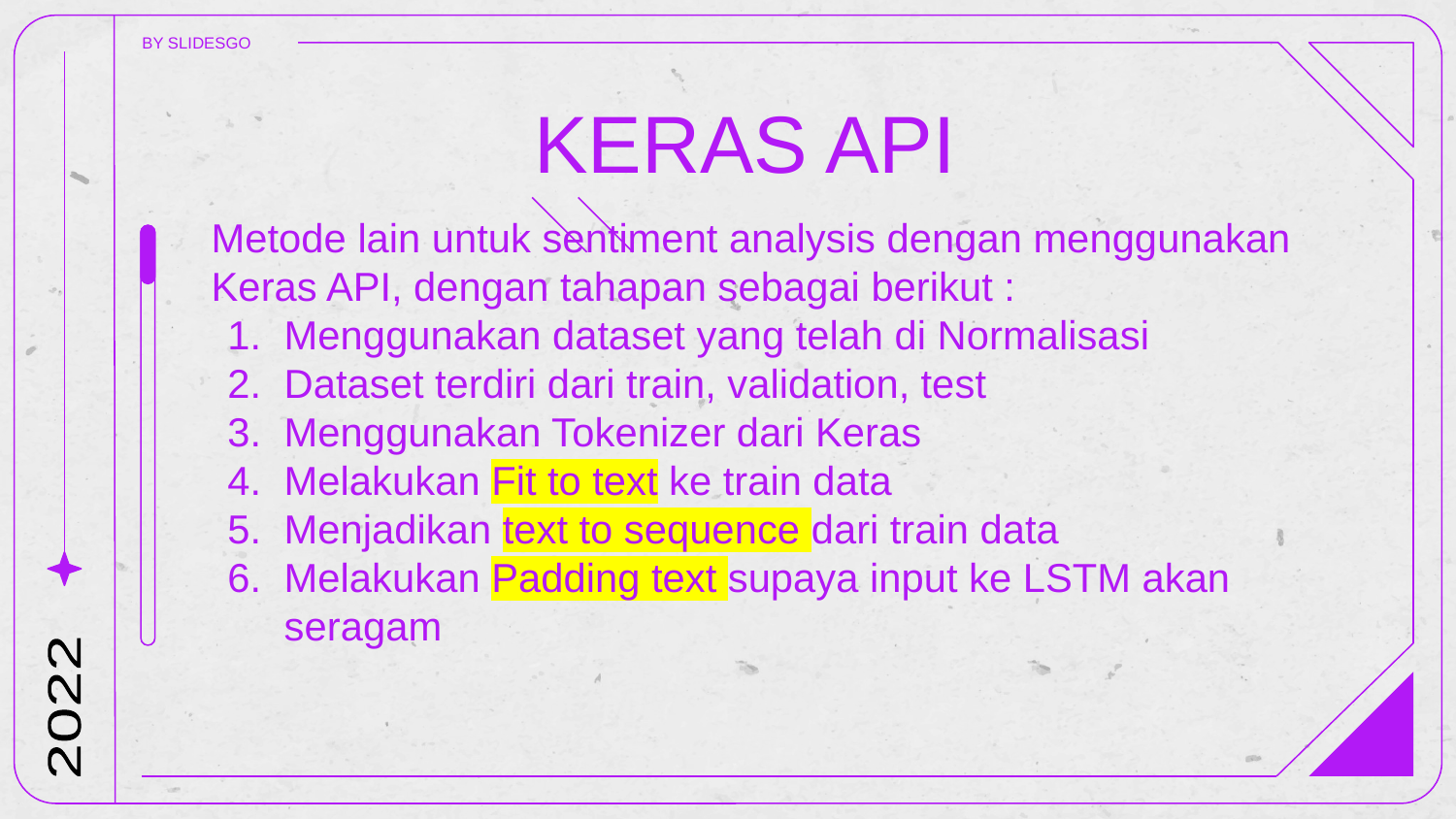

BY SLIDESGO
# KERAS API
Metode lain untuk sentiment analysis dengan menggunakan Keras API, dengan tahapan sebagai berikut :
Menggunakan dataset yang telah di Normalisasi
Dataset terdiri dari train, validation, test
Menggunakan Tokenizer dari Keras
Melakukan Fit to text ke train data
Menjadikan text to sequence dari train data
Melakukan Padding text supaya input ke LSTM akan seragam

2022